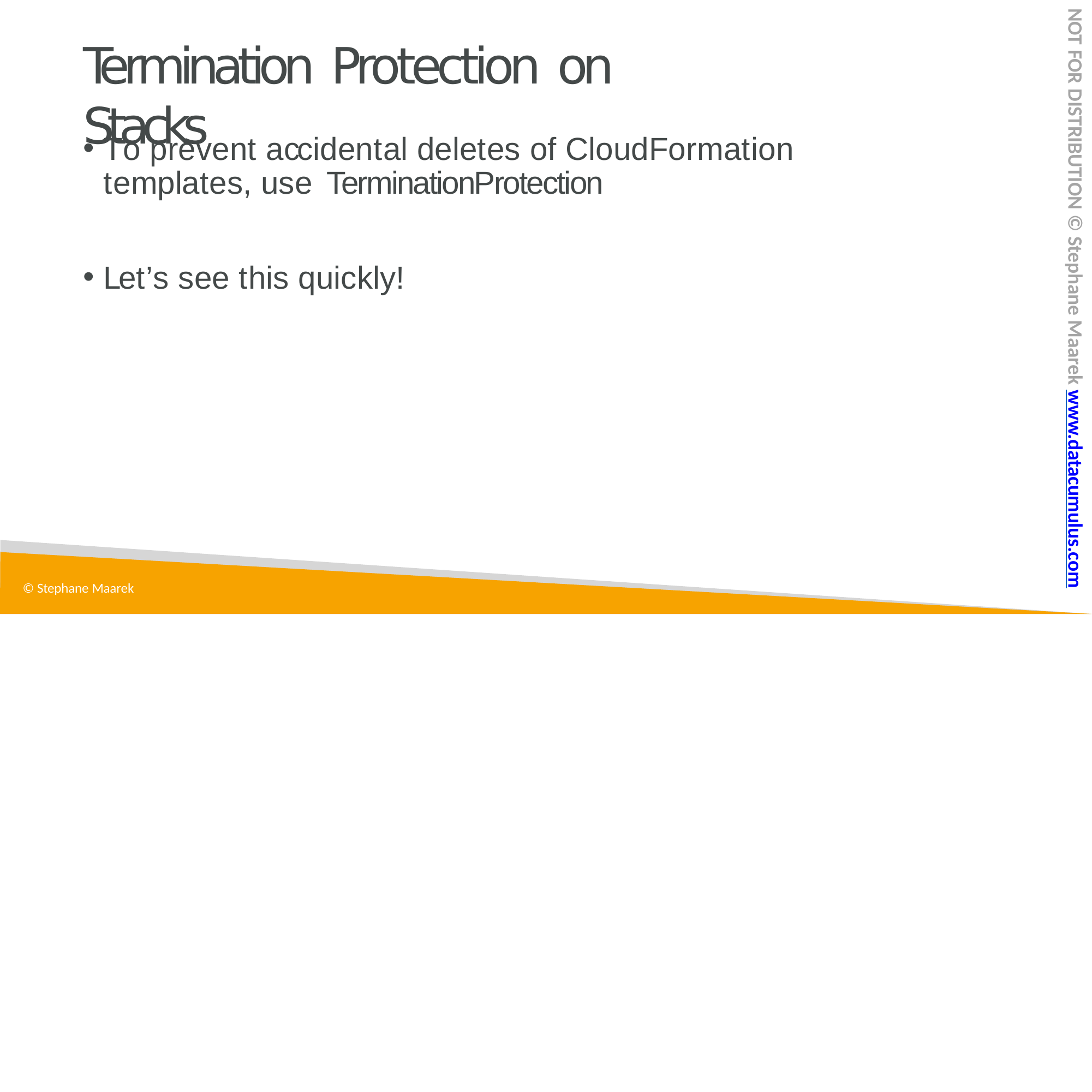

NOT FOR DISTRIBUTION © Stephane Maarek www.datacumulus.com
# Termination Protection on Stacks
To prevent accidental deletes of CloudFormation templates, use  TerminationProtection

Let’s see this quickly!
© Stephane Maarek